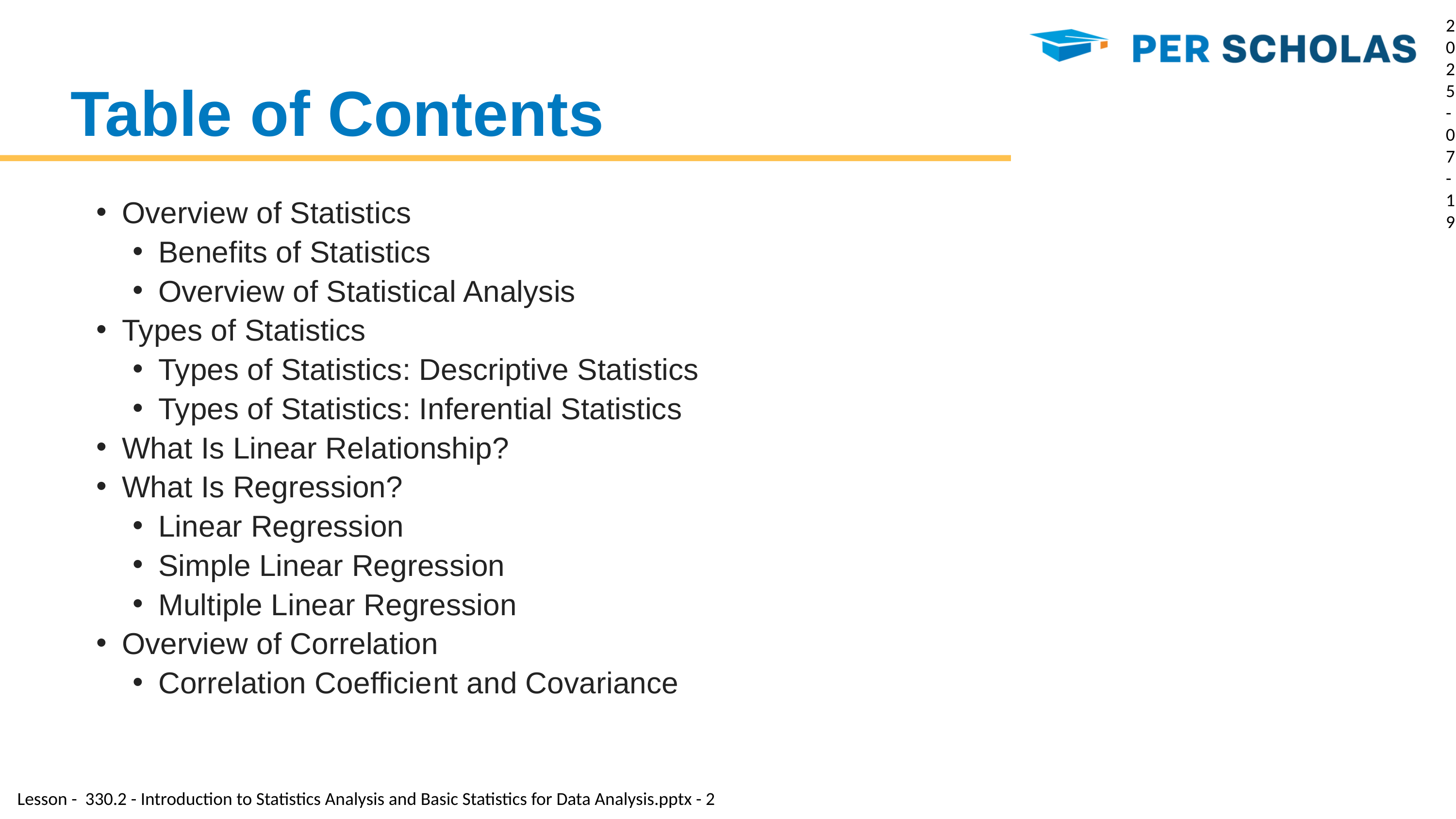

2025-07-19
Table of Contents

Overview of Statistics
Benefits of Statistics
Overview of Statistical Analysis
Types of Statistics
Types of Statistics: Descriptive Statistics
Types of Statistics: Inferential Statistics
What Is Linear Relationship?
What Is Regression?
Linear Regression
Simple Linear Regression
Multiple Linear Regression
Overview of Correlation
Correlation Coefficie﻿nt and Covariance
Lesson -  330.2 - Introduction to Statistics Analysis and Basic Statistics for Data Analysis.pptx - 2